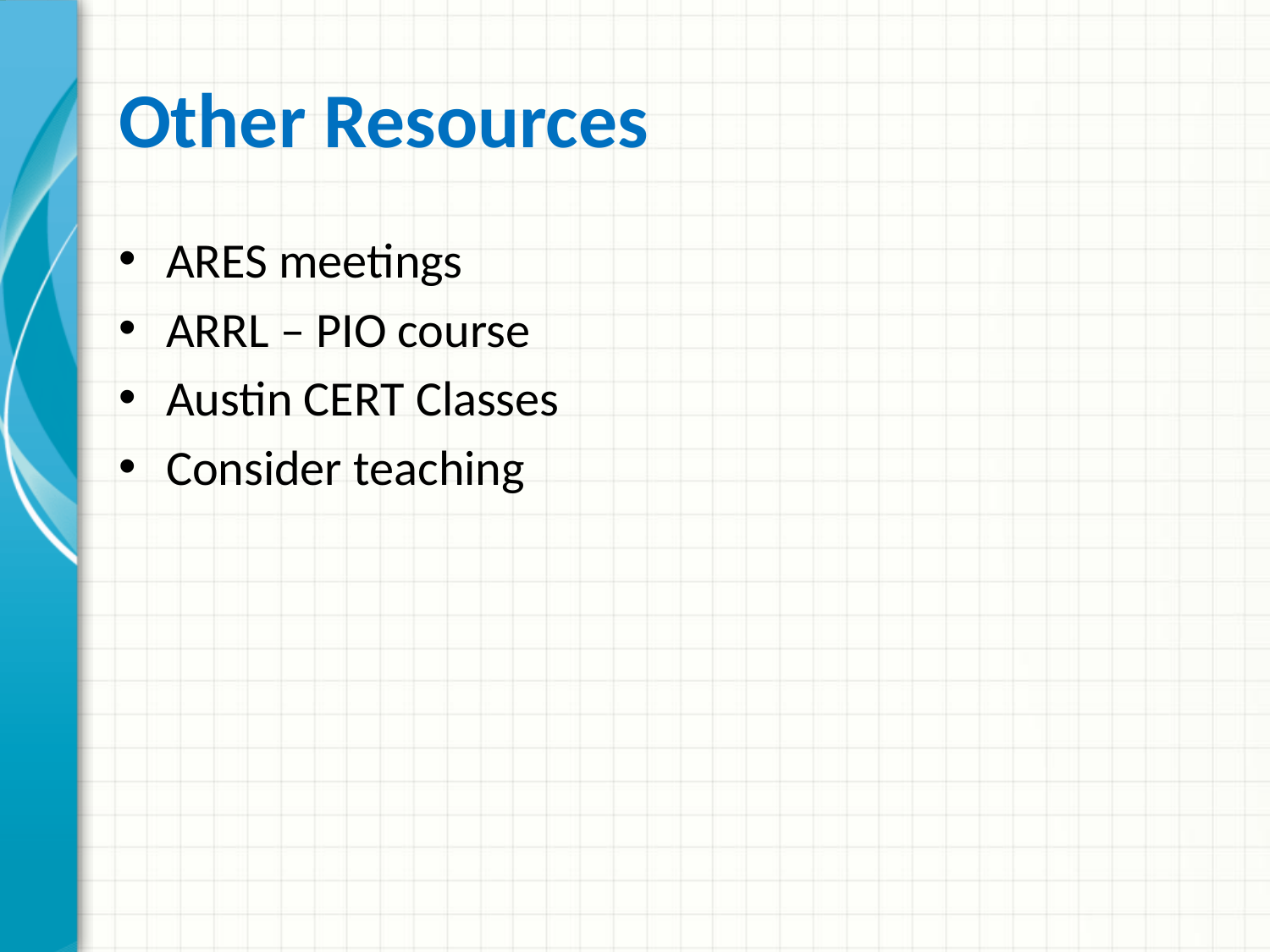

# Other Resources
ARES meetings
ARRL – PIO course
Austin CERT Classes
Consider teaching